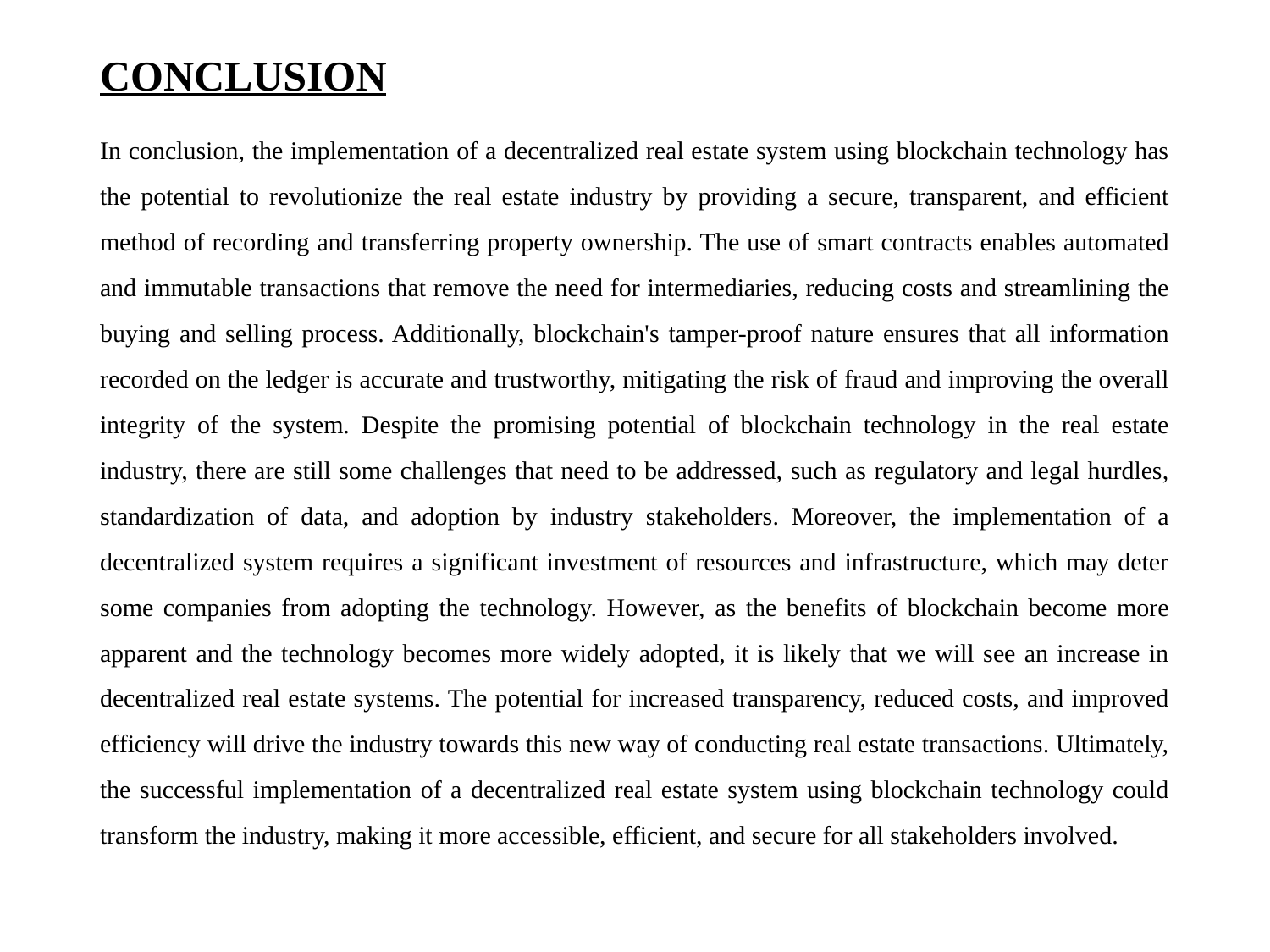

# CONCLUSION
In conclusion, the implementation of a decentralized real estate system using blockchain technology has the potential to revolutionize the real estate industry by providing a secure, transparent, and efficient method of recording and transferring property ownership. The use of smart contracts enables automated and immutable transactions that remove the need for intermediaries, reducing costs and streamlining the buying and selling process. Additionally, blockchain's tamper-proof nature ensures that all information recorded on the ledger is accurate and trustworthy, mitigating the risk of fraud and improving the overall integrity of the system. Despite the promising potential of blockchain technology in the real estate industry, there are still some challenges that need to be addressed, such as regulatory and legal hurdles, standardization of data, and adoption by industry stakeholders. Moreover, the implementation of a decentralized system requires a significant investment of resources and infrastructure, which may deter some companies from adopting the technology. However, as the benefits of blockchain become more apparent and the technology becomes more widely adopted, it is likely that we will see an increase in decentralized real estate systems. The potential for increased transparency, reduced costs, and improved efficiency will drive the industry towards this new way of conducting real estate transactions. Ultimately, the successful implementation of a decentralized real estate system using blockchain technology could transform the industry, making it more accessible, efficient, and secure for all stakeholders involved.